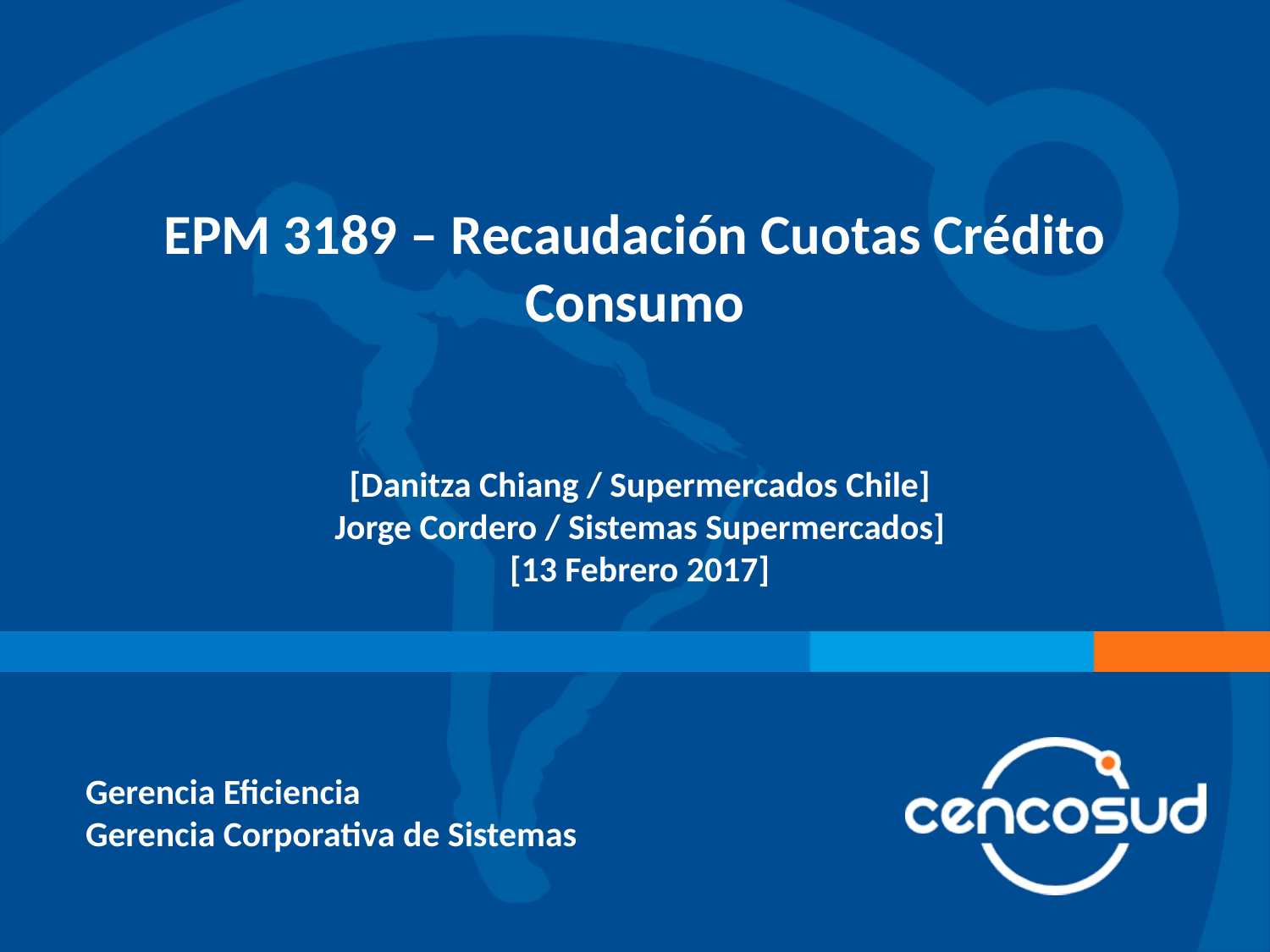

# EPM 3189 – Recaudación Cuotas Crédito Consumo
[Danitza Chiang / Supermercados Chile]
Jorge Cordero / Sistemas Supermercados]
[13 Febrero 2017]
Gerencia Eficiencia
Gerencia Corporativa de Sistemas